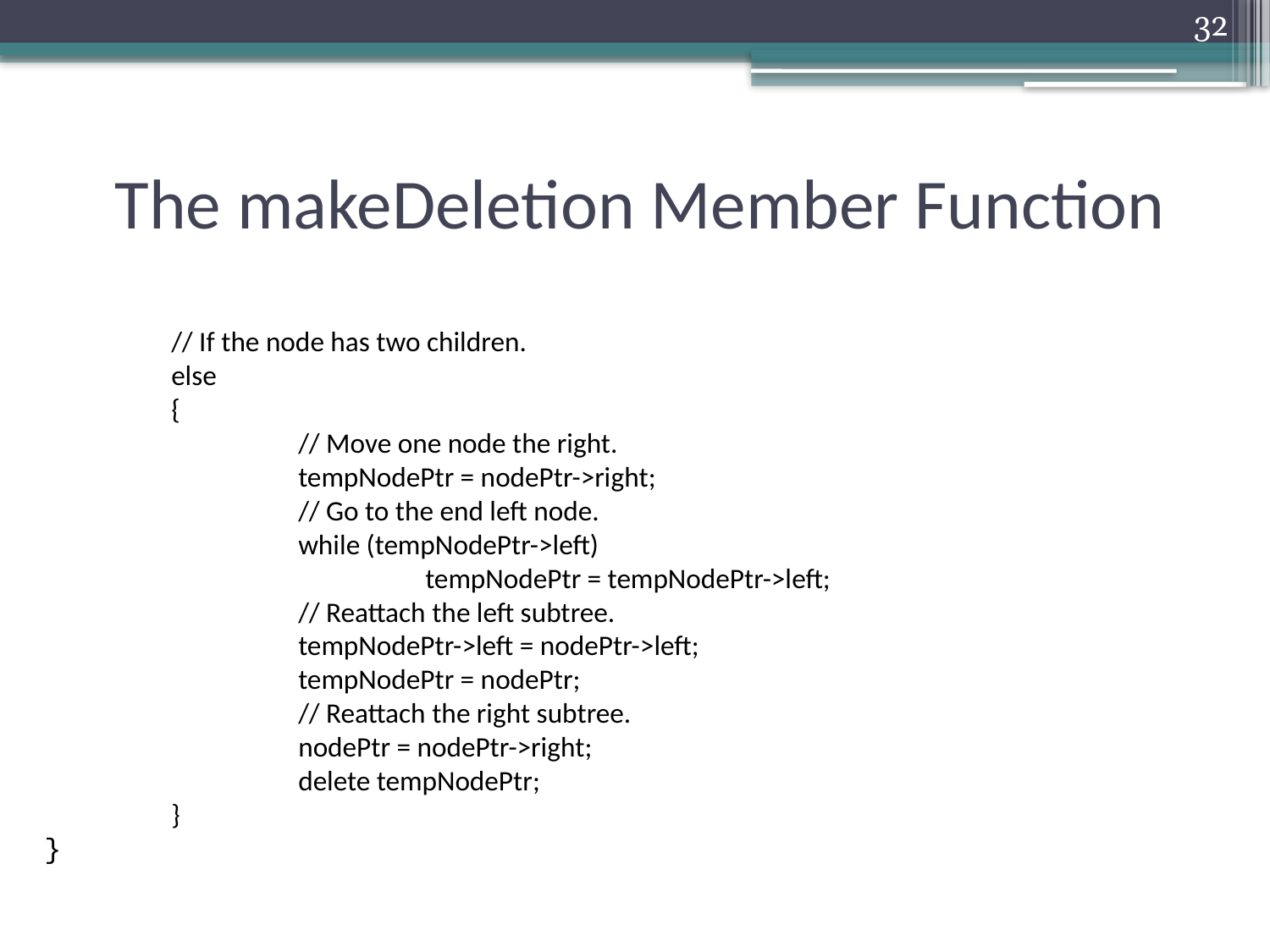

32
# The makeDeletion Member Function
	// If the node has two children.
	else
	{
		// Move one node the right.
		tempNodePtr = nodePtr->right;
		// Go to the end left node.
		while (tempNodePtr->left)
			tempNodePtr = tempNodePtr->left;
		// Reattach the left subtree.
		tempNodePtr->left = nodePtr->left;
		tempNodePtr = nodePtr;
		// Reattach the right subtree.
		nodePtr = nodePtr->right;
		delete tempNodePtr;
	}
}